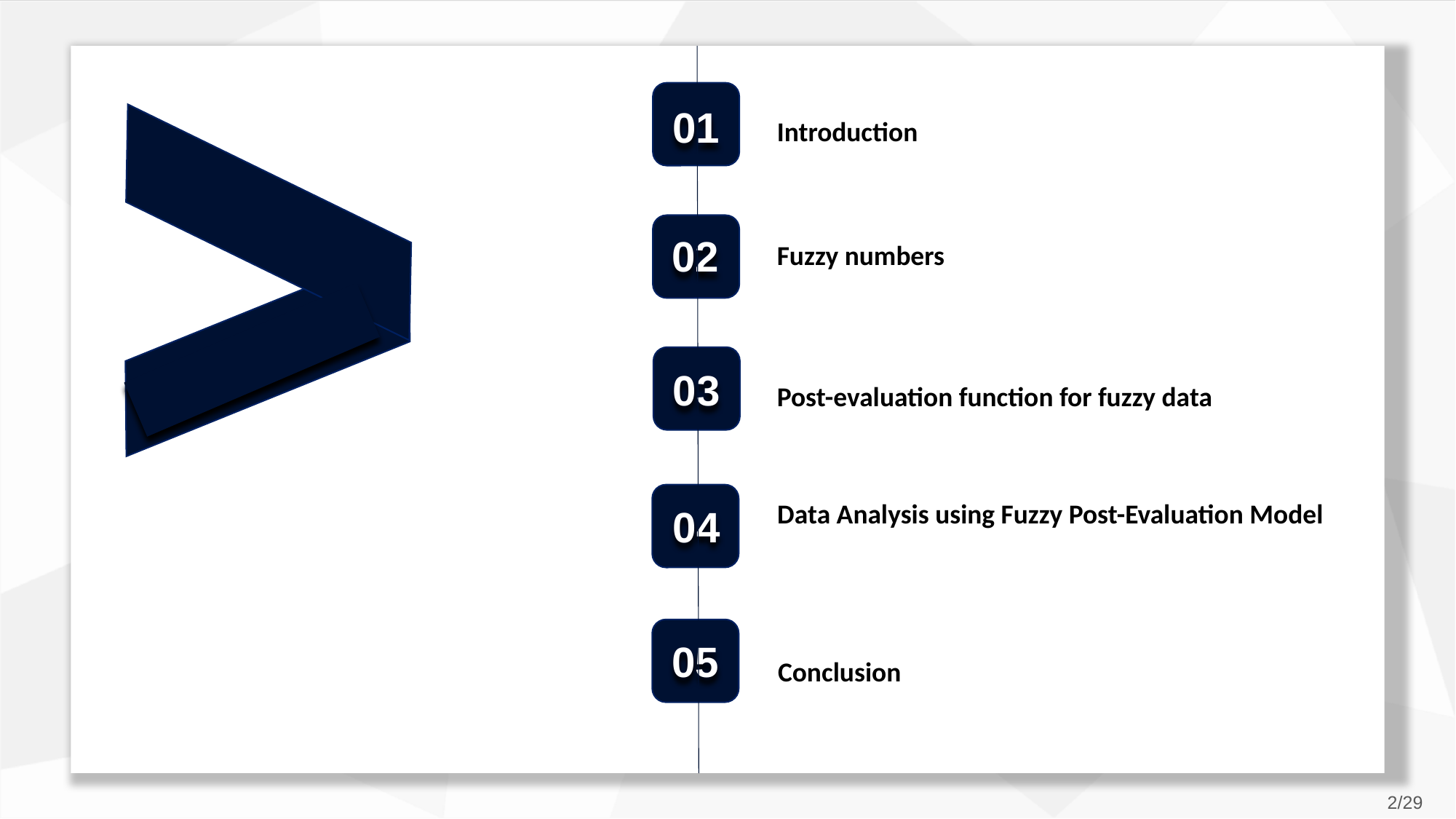

01
Introduction

02
Fuzzy numbers

03
Post-evaluation function for fuzzy data

Data Analysis using Fuzzy Post-Evaluation Model
04

05
Conclusion
2/29